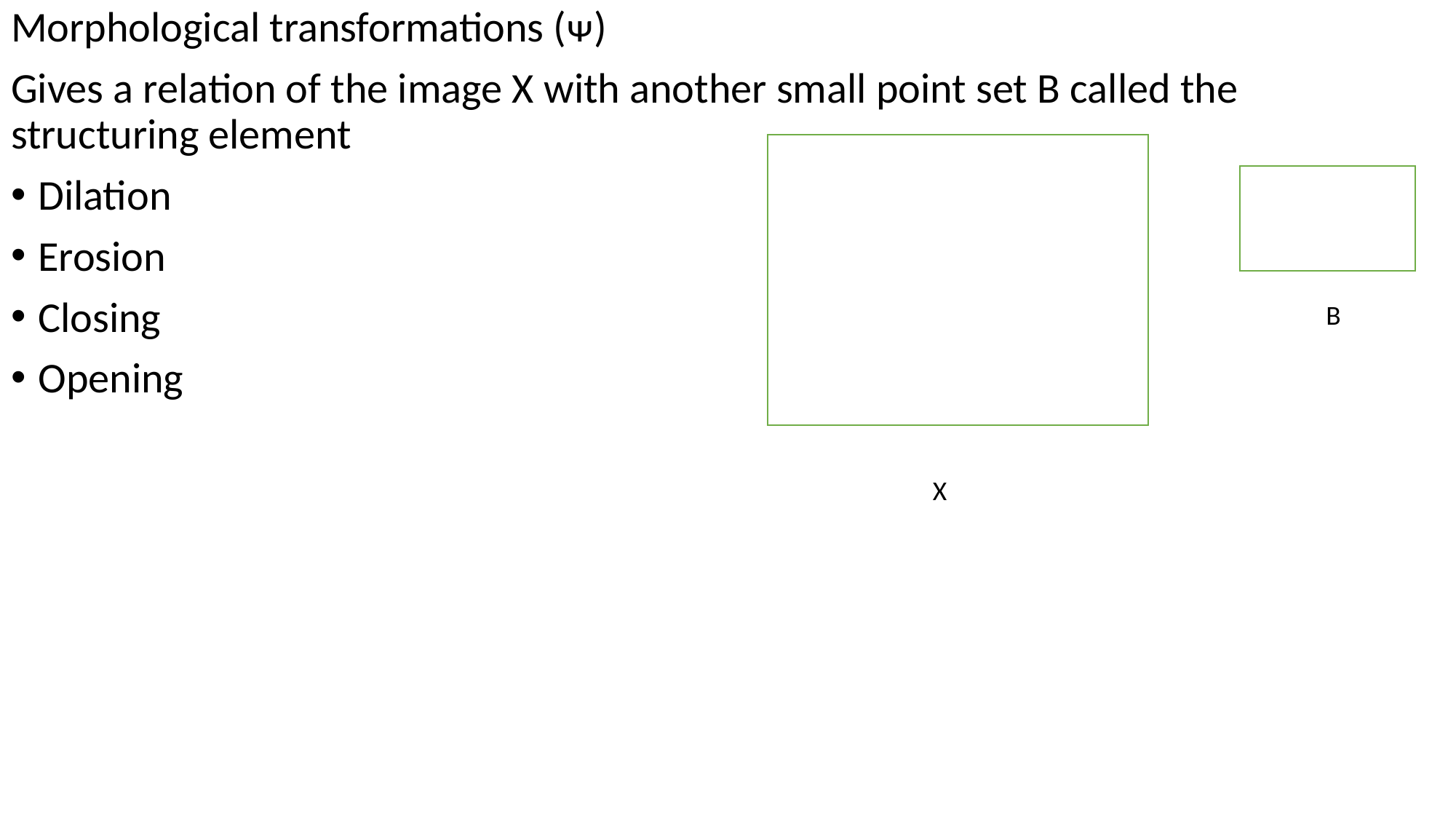

Morphological transformations (ᴪ)
Gives a relation of the image X with another small point set B called the structuring element
Dilation
Erosion
Closing
Opening

B
X